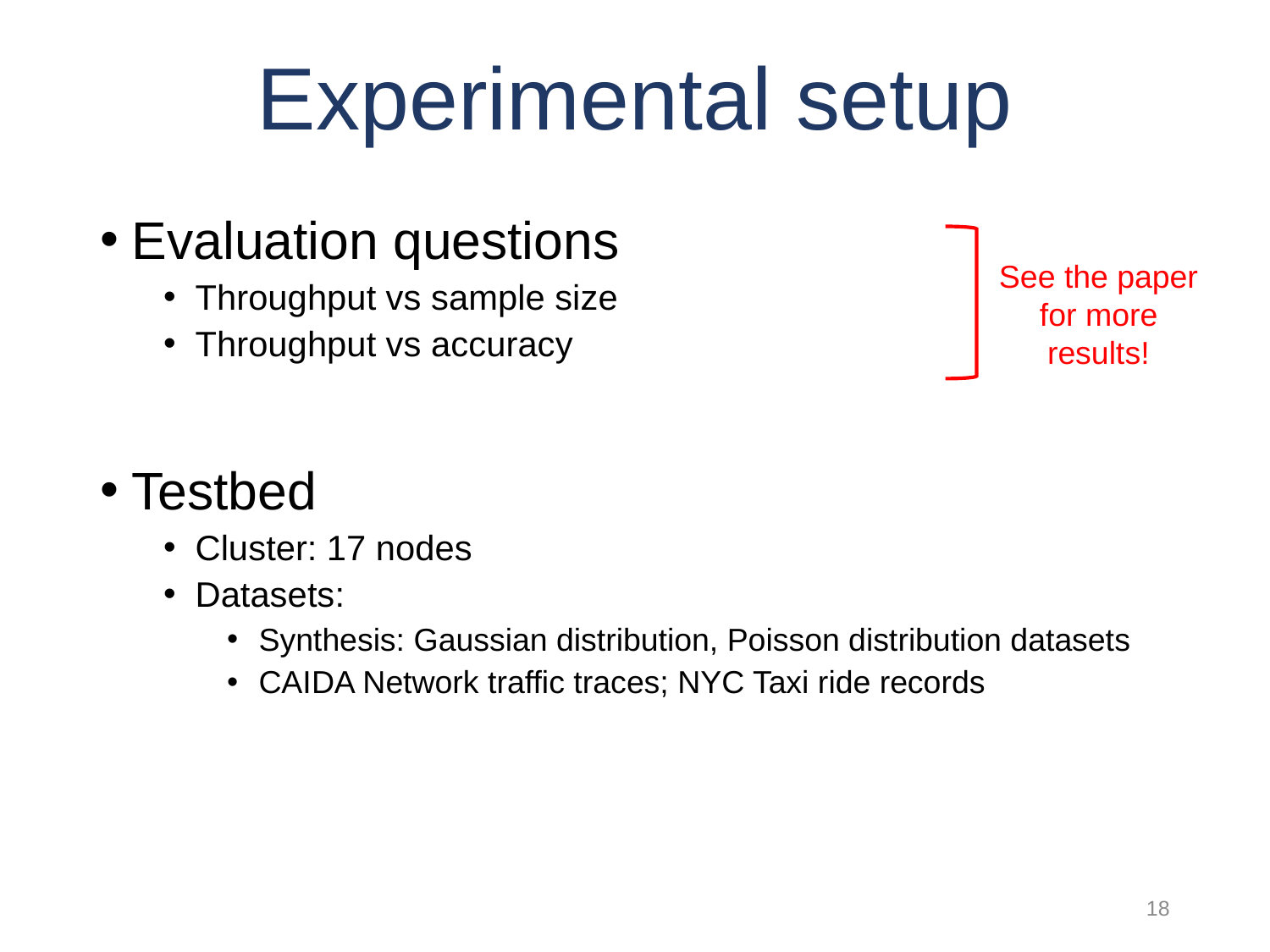

# Experimental setup
Evaluation questions
Throughput vs sample size
Throughput vs accuracy

Testbed
Cluster: 17 nodes
Datasets:
Synthesis: Gaussian distribution, Poisson distribution datasets
CAIDA Network traffic traces; NYC Taxi ride records

See the paper for more results!
18